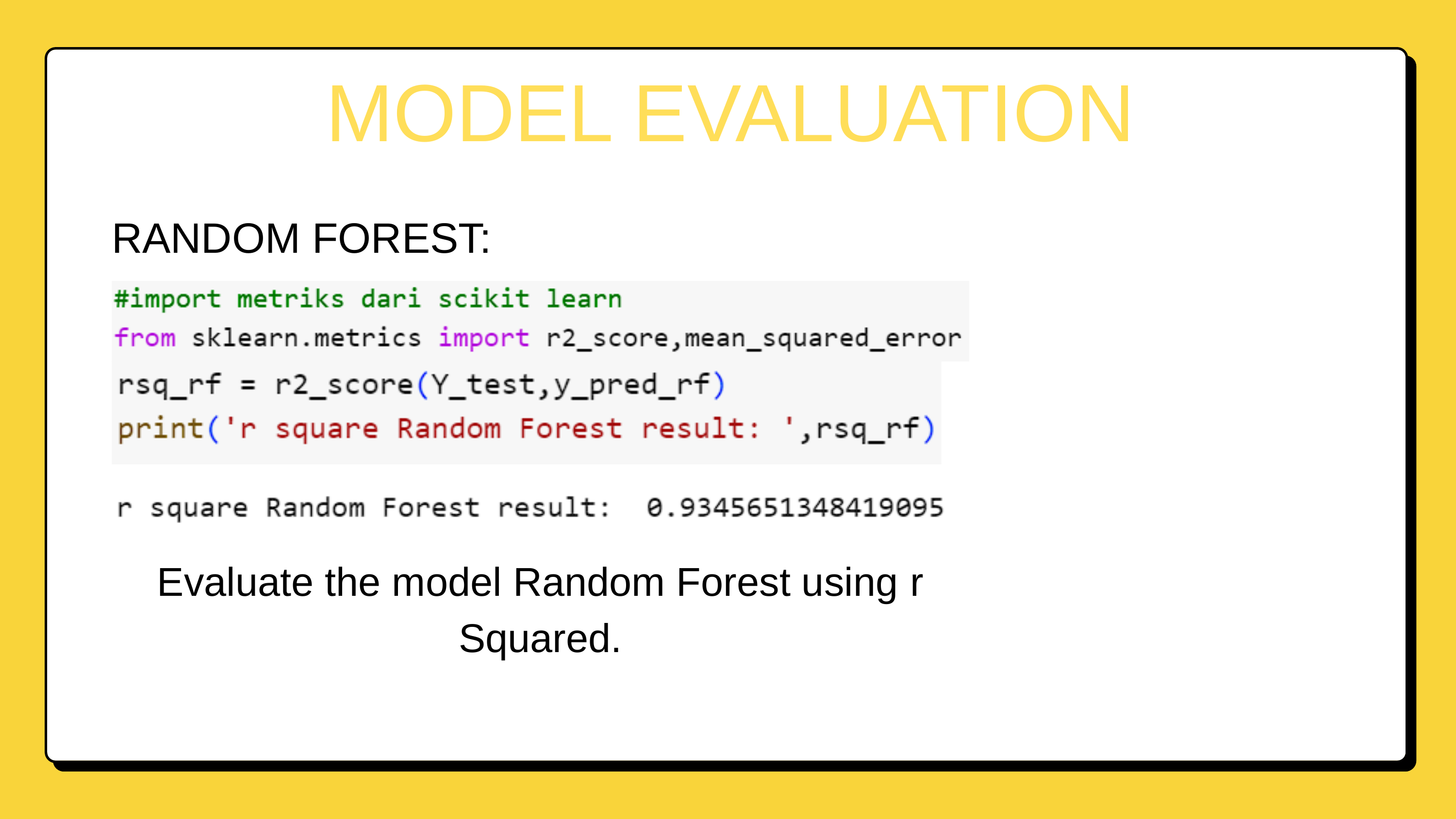

MODEL EVALUATION
RANDOM FOREST:

Evaluate the model Random Forest using r Squared.